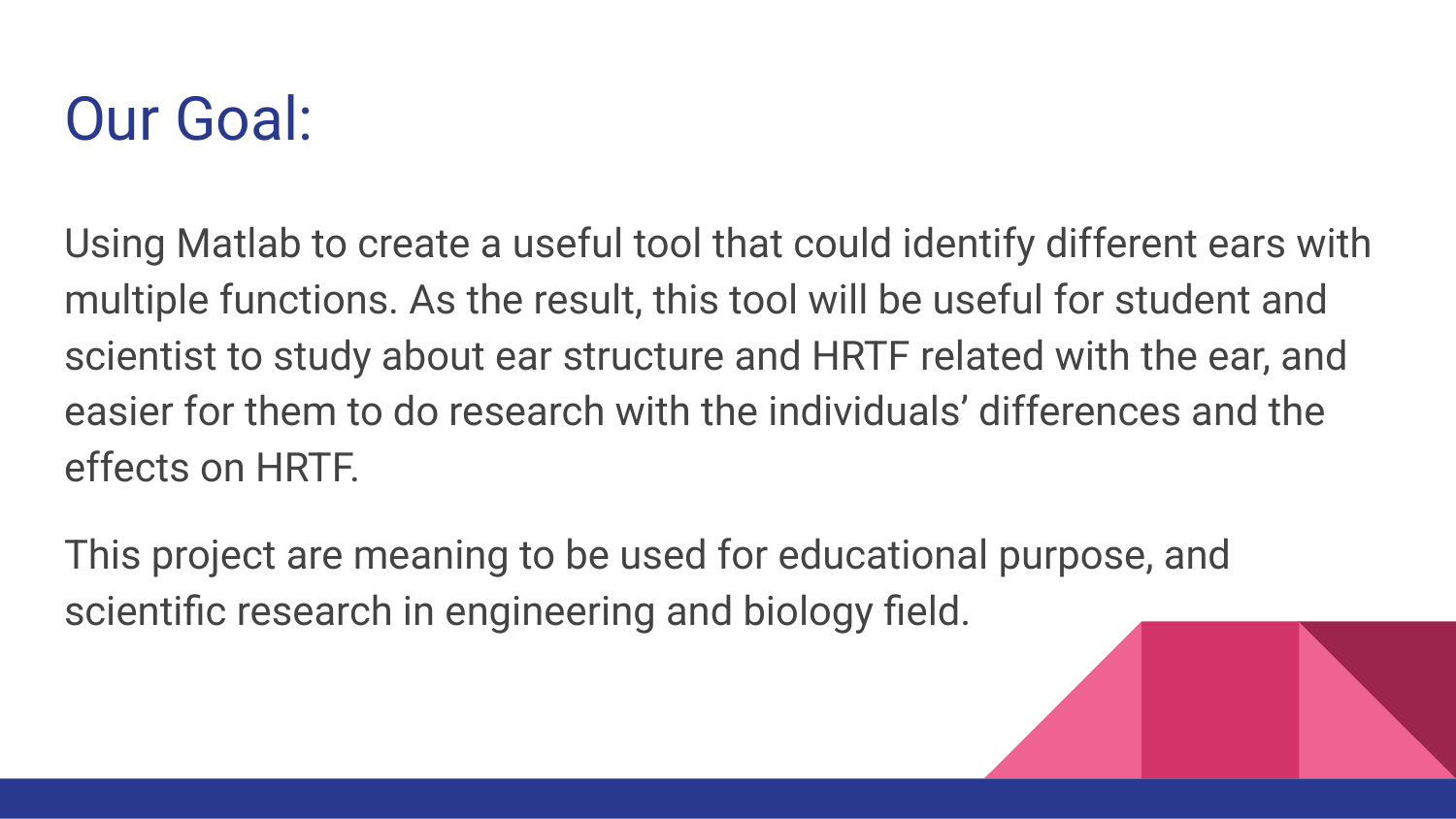

# Our Goal:
Using Matlab to create a useful tool that could identify different ears with multiple functions. As the result, this tool will be useful for student and scientist to study about ear structure and HRTF related with the ear, and easier for them to do research with the individuals’ differences and the effects on HRTF.
This project are meaning to be used for educational purpose, and scientific research in engineering and biology field.